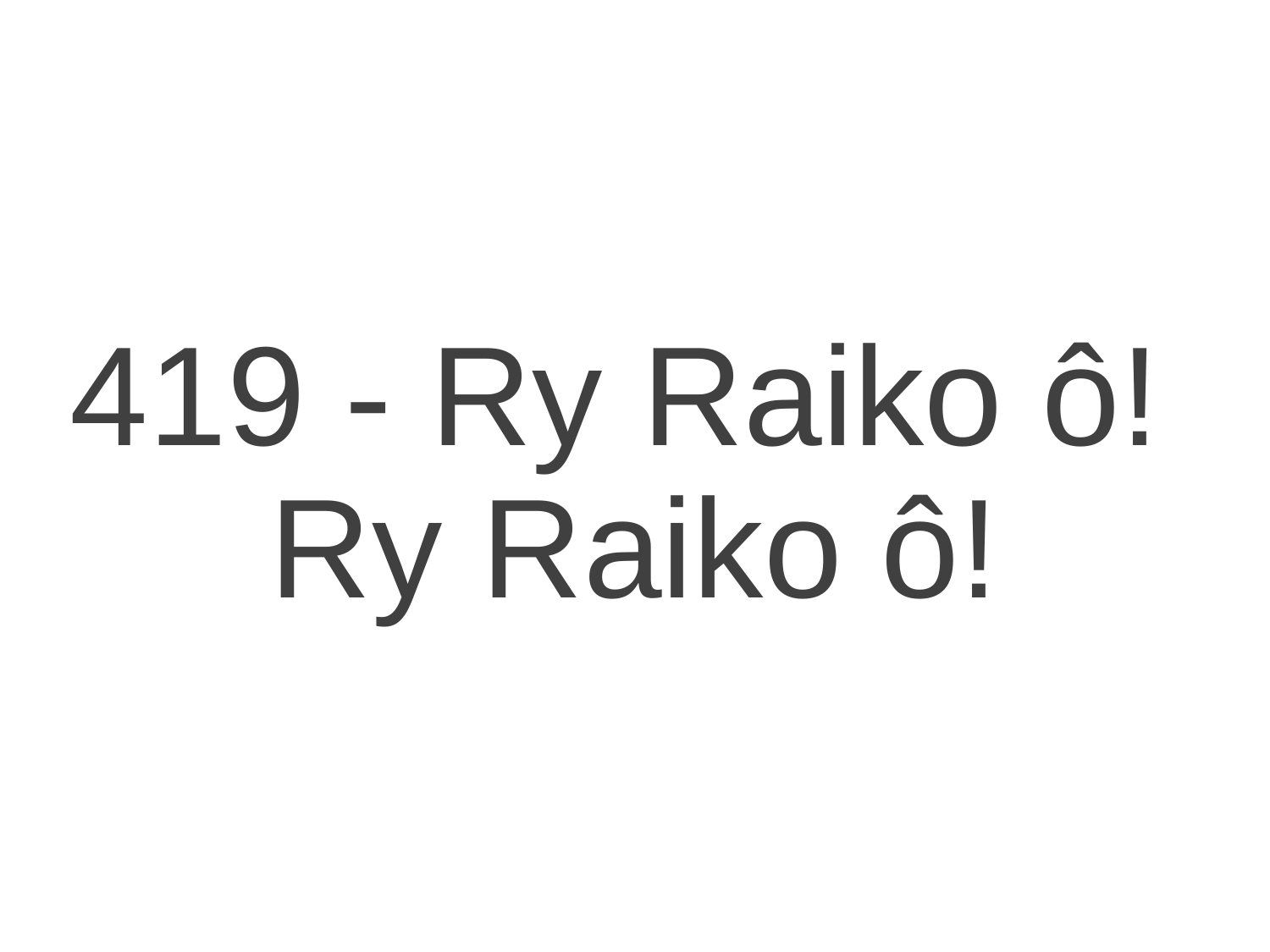

419 - Ry Raiko ô!
Ry Raiko ô!